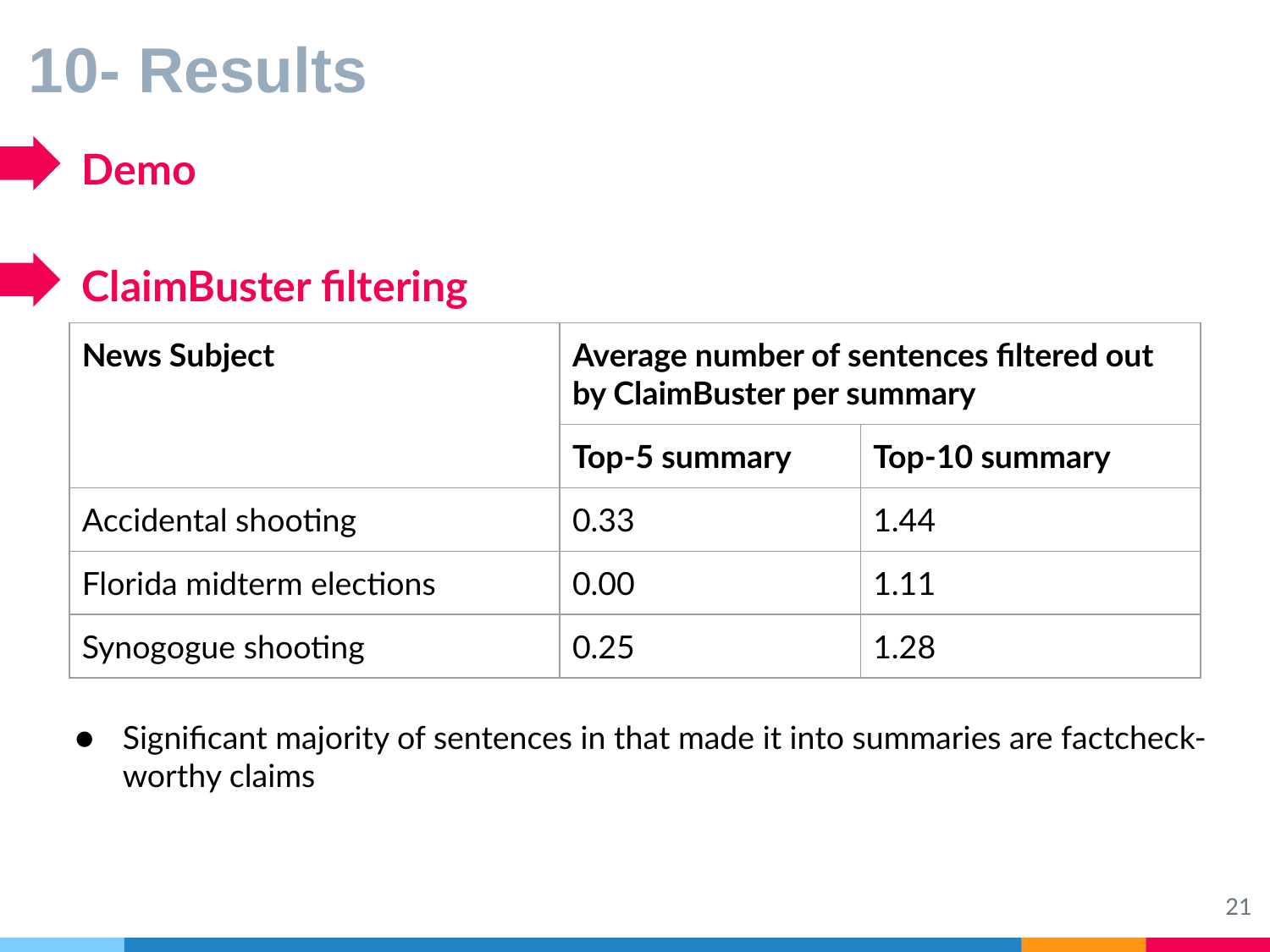

# 10- Results
Demo

ClaimBuster filtering

| News Subject | Average number of sentences filtered out by ClaimBuster per summary |  |
| --- | --- | --- |
|  | Top-5 summary | Top-10 summary |
| Accidental shooting | 0.33 | 1.44 |
| Florida midterm elections | 0.00 | 1.11 |
| Synogogue shooting | 0.25 | 1.28 |
Significant majority of sentences in that made it into summaries are factcheck-worthy claims
21